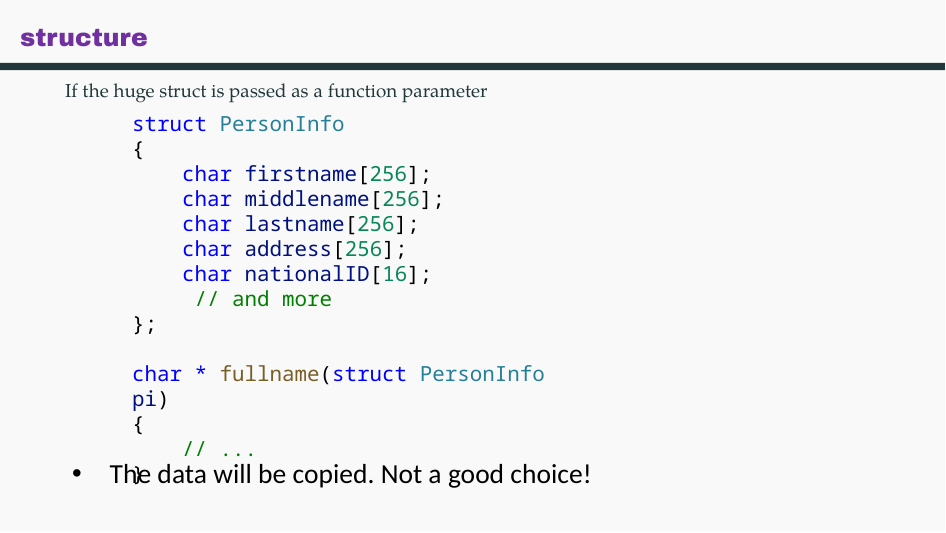

# Function parameters with a huge structure
If the huge struct is passed as a function parameter
struct PersonInfo
{
    char firstname[256];
    char middlename[256];
    char lastname[256];
    char address[256];
    char nationalID[16];
     // and more
};
char * fullname(struct PersonInfo pi)
{
    // ...
}
The data will be copied. Not a good choice!